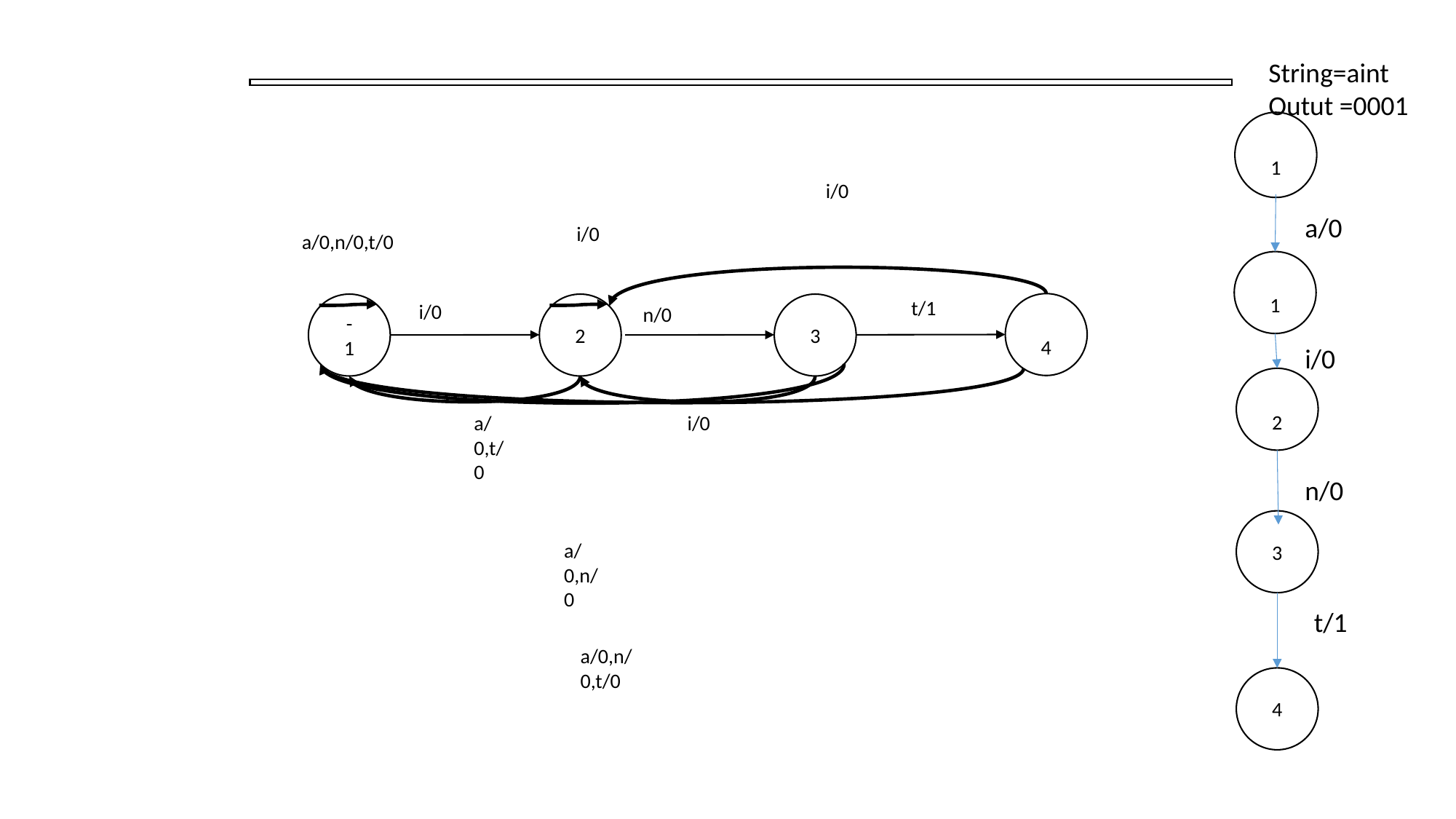

String=aint
Outut =0001
# Mealy Machine that count # of occurrences of int where ∑= {a,i,n,t} (a+i+n+t)*int

1
i/0
a/0
i/0
a/0,n/0,t/0

1
t/1
i/0

4
-
1
2
3
n/0
i/0

2
i/0
a/0,t/0
n/0
3
a/0,n/0
t/1
a/0,n/0,t/0
4